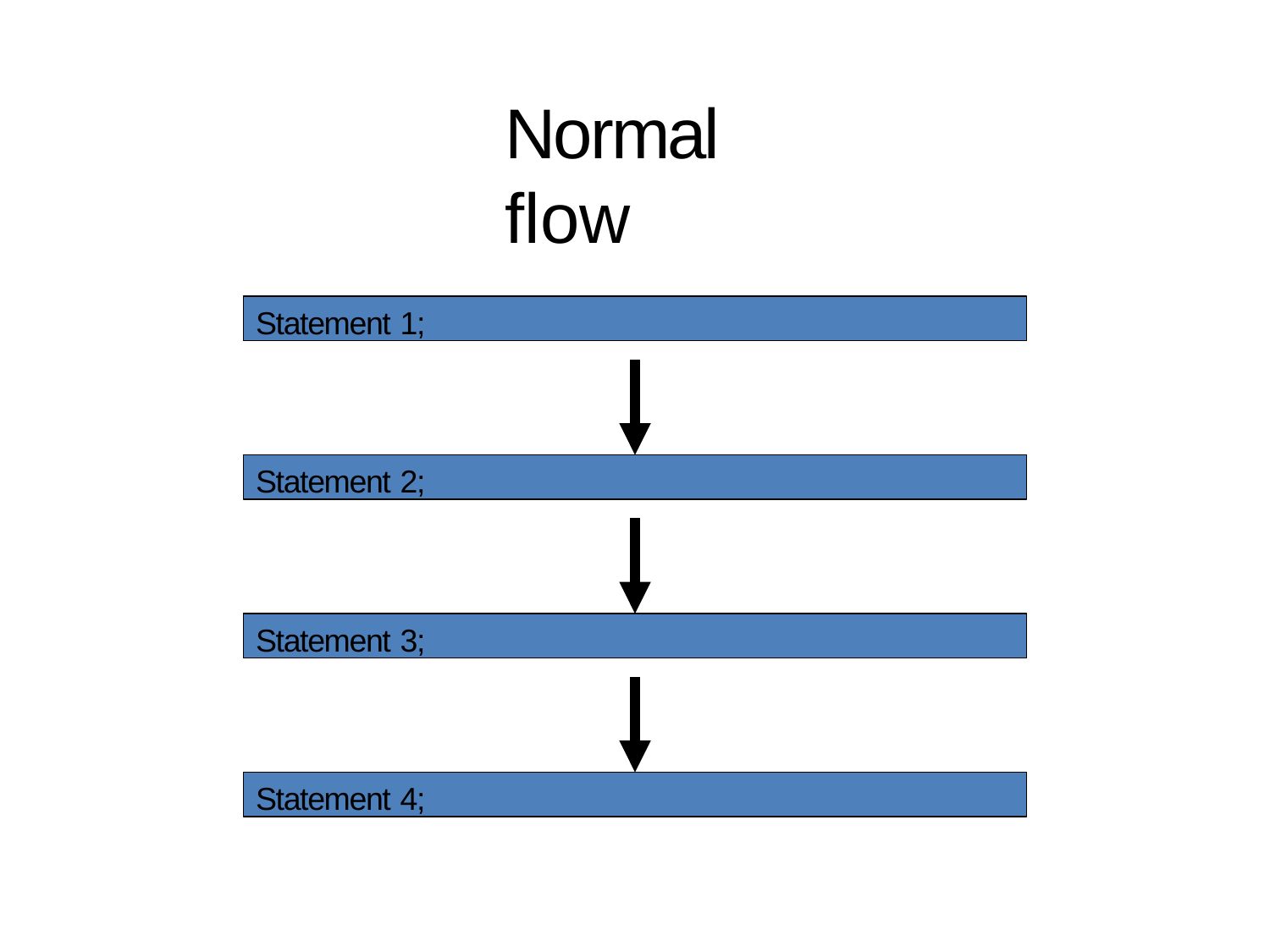

# Normal flow
Statement 1;

Statement 2;

Statement 3;

Statement 4;